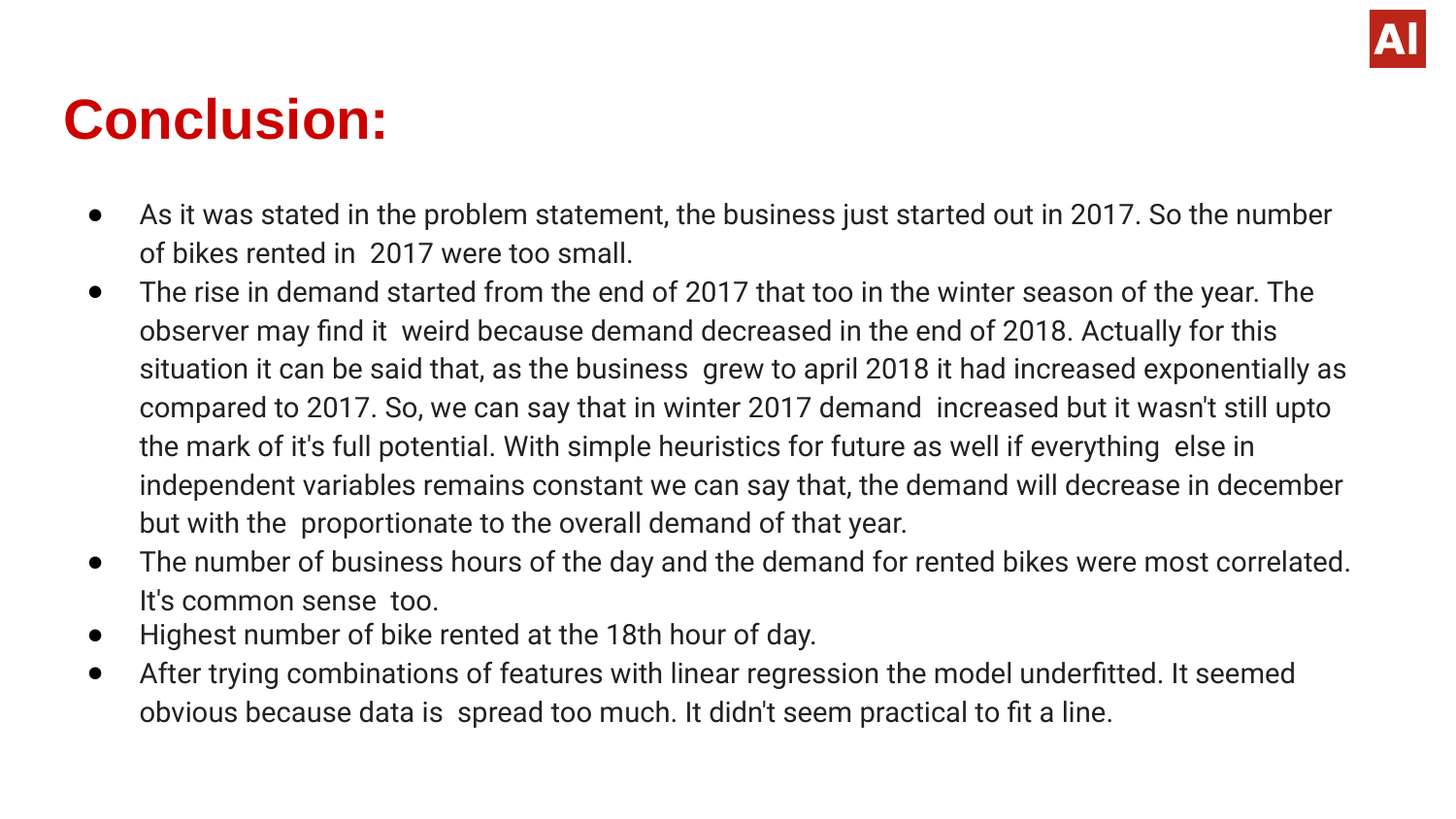

# Conclusion:
As it was stated in the problem statement, the business just started out in 2017. So the number of bikes rented in  2017 were too small.
The rise in demand started from the end of 2017 that too in the winter season of the year. The observer may ﬁnd it  weird because demand decreased in the end of 2018. Actually for this situation it can be said that, as the business  grew to april 2018 it had increased exponentially as compared to 2017. So, we can say that in winter 2017 demand  increased but it wasn't still upto the mark of it's full potential. With simple heuristics for future as well if everything  else in independent variables remains constant we can say that, the demand will decrease in december but with the  proportionate to the overall demand of that year.
The number of business hours of the day and the demand for rented bikes were most correlated. It's common sense  too.
Highest number of bike rented at the 18th hour of day.
After trying combinations of features with linear regression the model underﬁtted. It seemed obvious because data is  spread too much. It didn't seem practical to ﬁt a line.